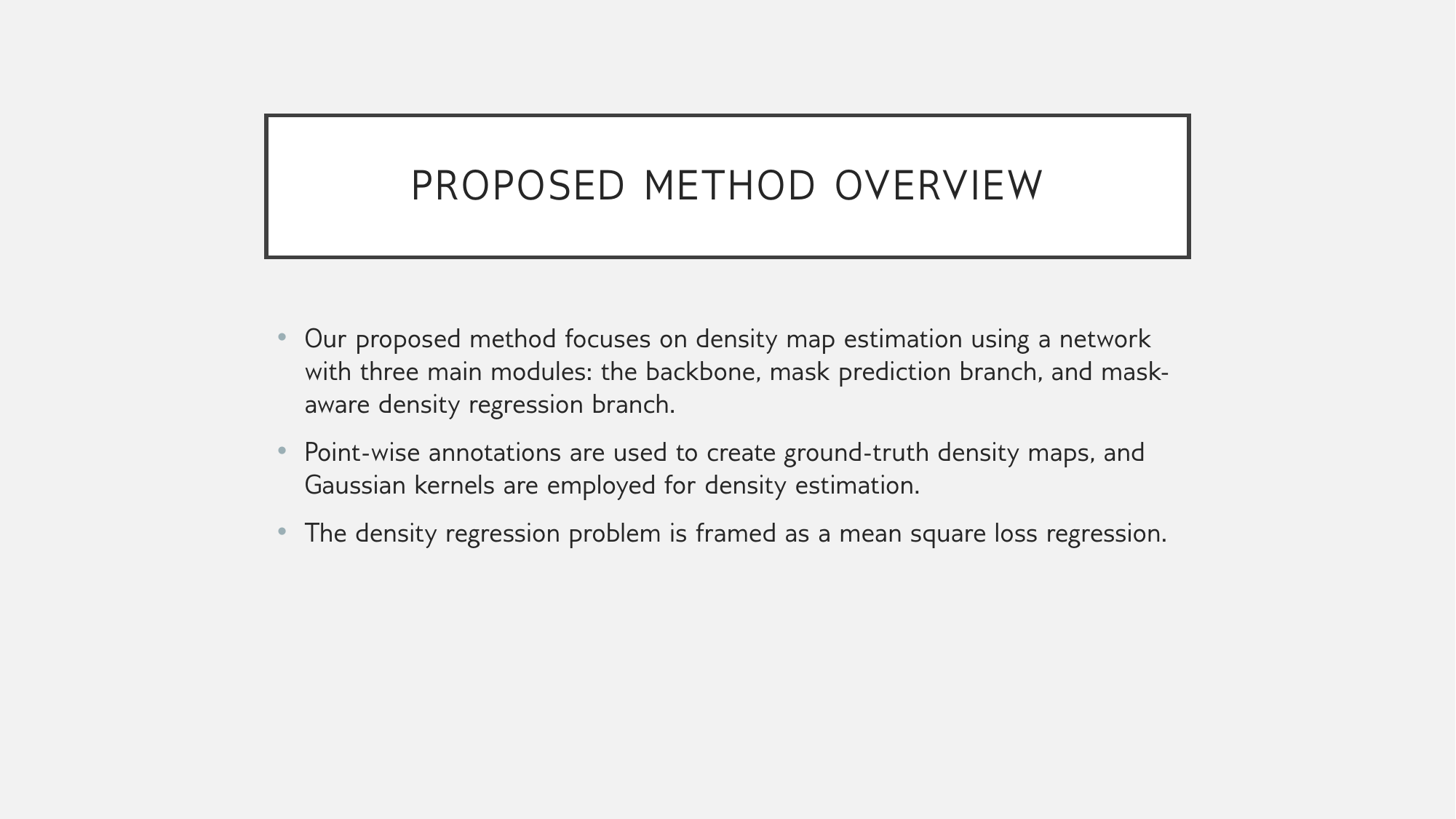

# Proposed Method Overview
Our proposed method focuses on density map estimation using a network with three main modules: the backbone, mask prediction branch, and mask-aware density regression branch.
Point-wise annotations are used to create ground-truth density maps, and Gaussian kernels are employed for density estimation.
The density regression problem is framed as a mean square loss regression.